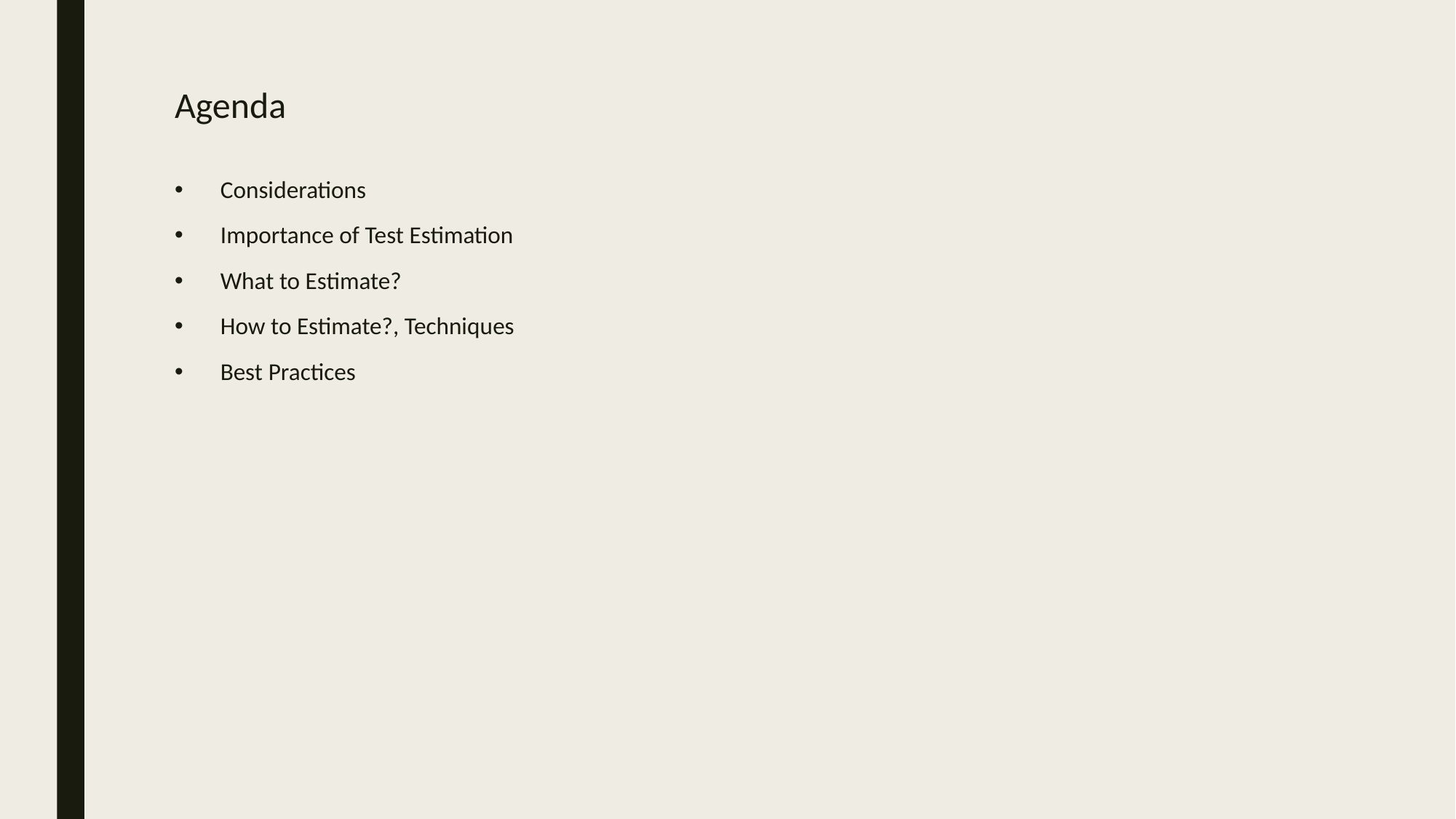

# Agenda
Considerations
Importance of Test Estimation
What to Estimate?
How to Estimate?, Techniques
Best Practices